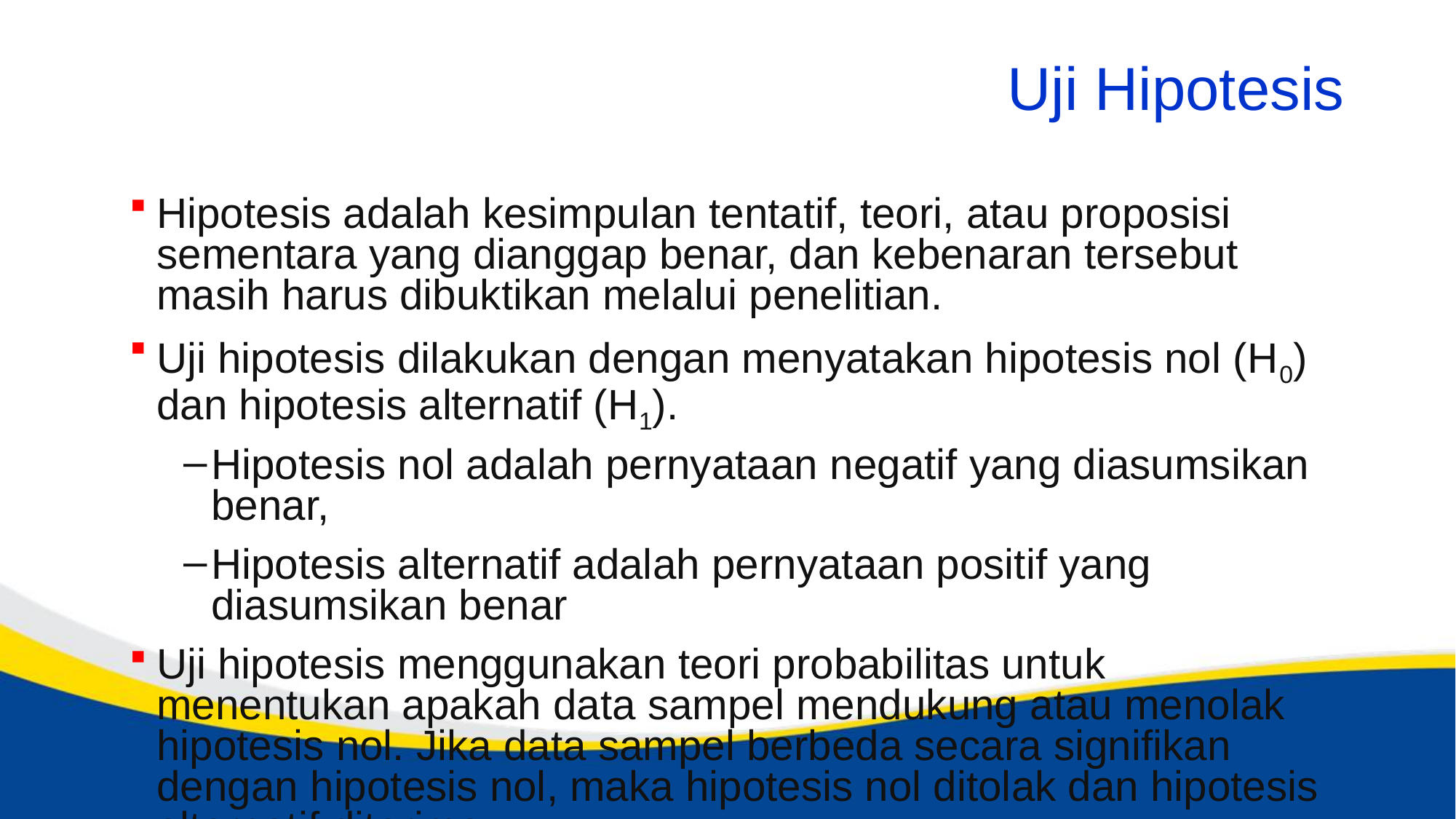

# Uji Hipotesis
Hipotesis adalah kesimpulan tentatif, teori, atau proposisi sementara yang dianggap benar, dan kebenaran tersebut masih harus dibuktikan melalui penelitian.
Uji hipotesis dilakukan dengan menyatakan hipotesis nol (H0) dan hipotesis alternatif (H1).
Hipotesis nol adalah pernyataan negatif yang diasumsikan benar,
Hipotesis alternatif adalah pernyataan positif yang diasumsikan benar
Uji hipotesis menggunakan teori probabilitas untuk menentukan apakah data sampel mendukung atau menolak hipotesis nol. Jika data sampel berbeda secara signifikan dengan hipotesis nol, maka hipotesis nol ditolak dan hipotesis alternatif diterima.
.